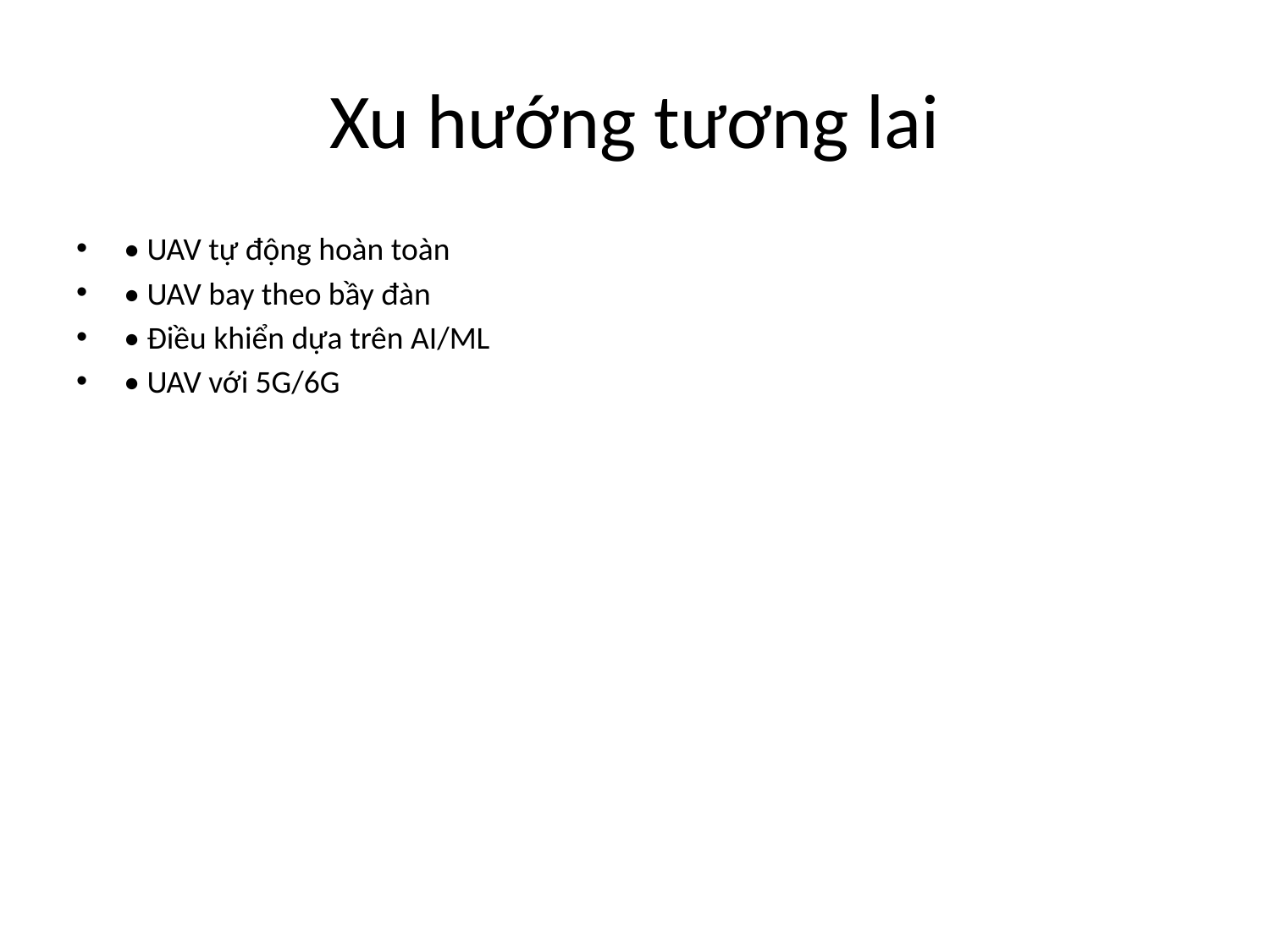

# Xu hướng tương lai
• UAV tự động hoàn toàn
• UAV bay theo bầy đàn
• Điều khiển dựa trên AI/ML
• UAV với 5G/6G